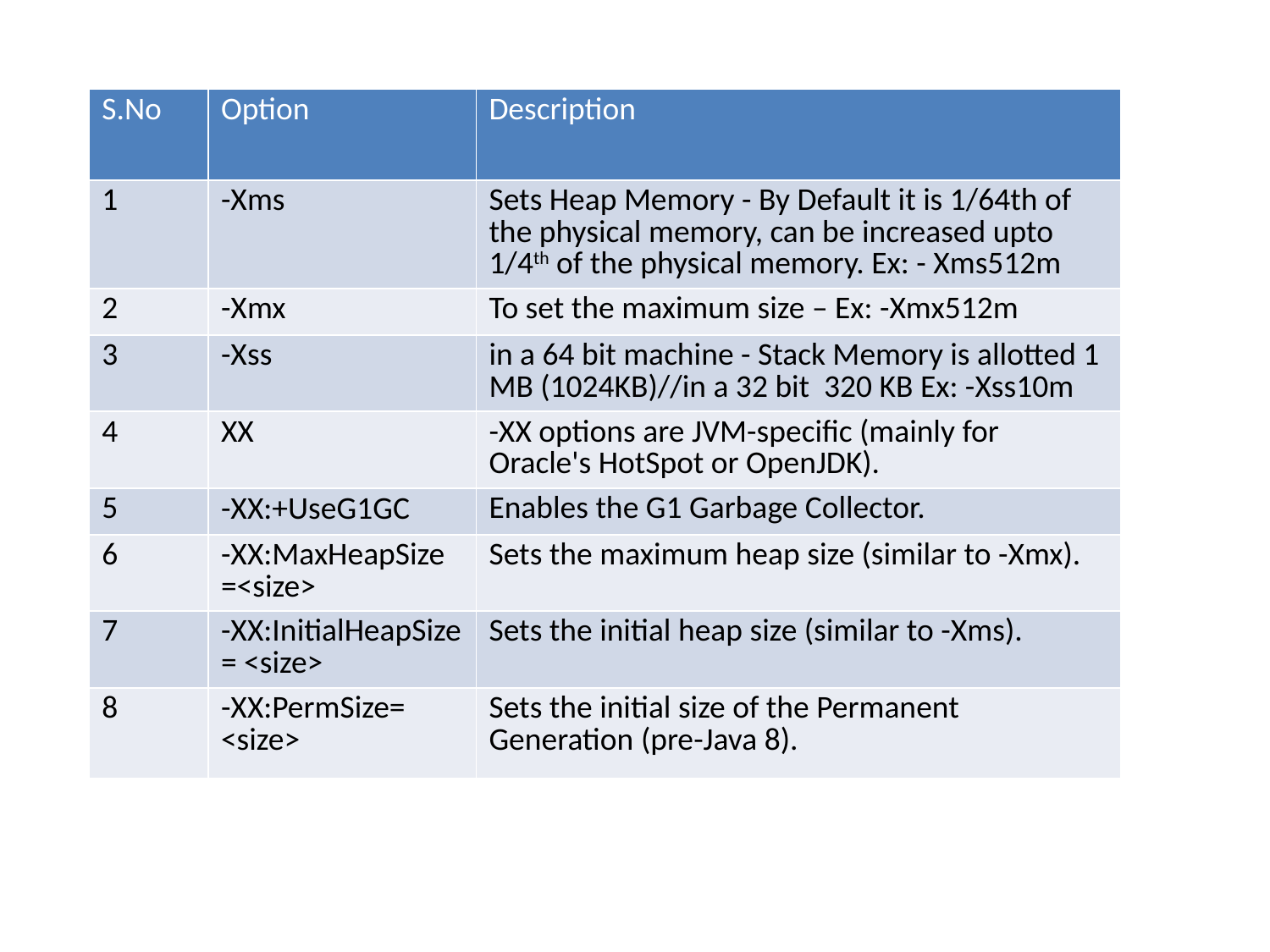

| S.No | Option | Description |
| --- | --- | --- |
| 1 | -Xms | Sets Heap Memory - By Default it is 1/64th of the physical memory, can be increased upto 1/4th of the physical memory. Ex: - Xms512m |
| 2 | -Xmx | To set the maximum size – Ex: -Xmx512m |
| 3 | -Xss | in a 64 bit machine - Stack Memory is allotted 1 MB (1024KB)//in a 32 bit 320 KB Ex: -Xss10m |
| 4 | XX | -XX options are JVM-specific (mainly for Oracle's HotSpot or OpenJDK). |
| 5 | -XX:+UseG1GC | Enables the G1 Garbage Collector. |
| 6 | -XX:MaxHeapSize =<size> | Sets the maximum heap size (similar to -Xmx). |
| 7 | -XX:InitialHeapSize = <size> | Sets the initial heap size (similar to -Xms). |
| 8 | -XX:PermSize= <size> | Sets the initial size of the Permanent Generation (pre-Java 8). |